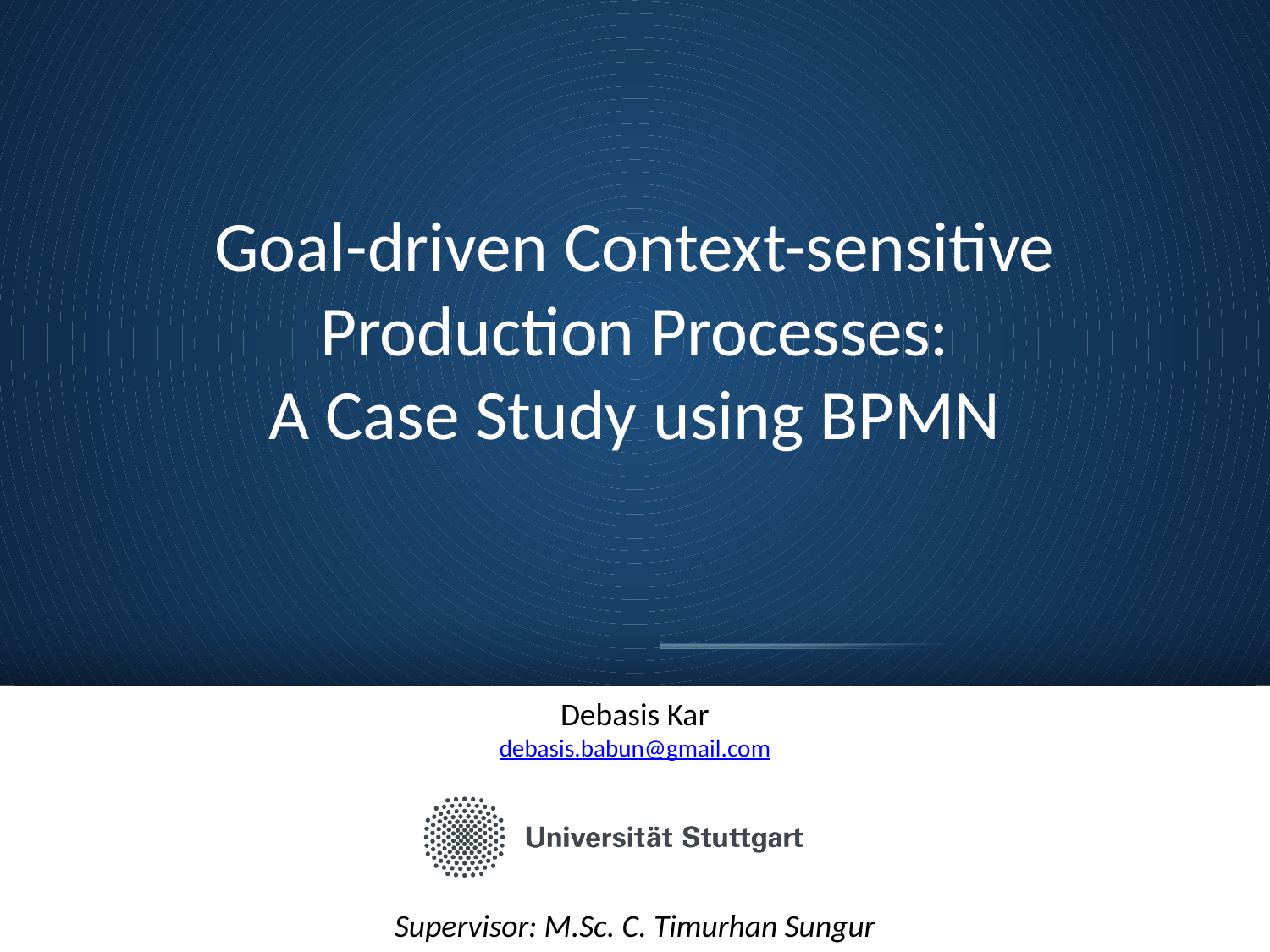

# Goal-driven Context-sensitive Production Processes: A Case Study using BPMN